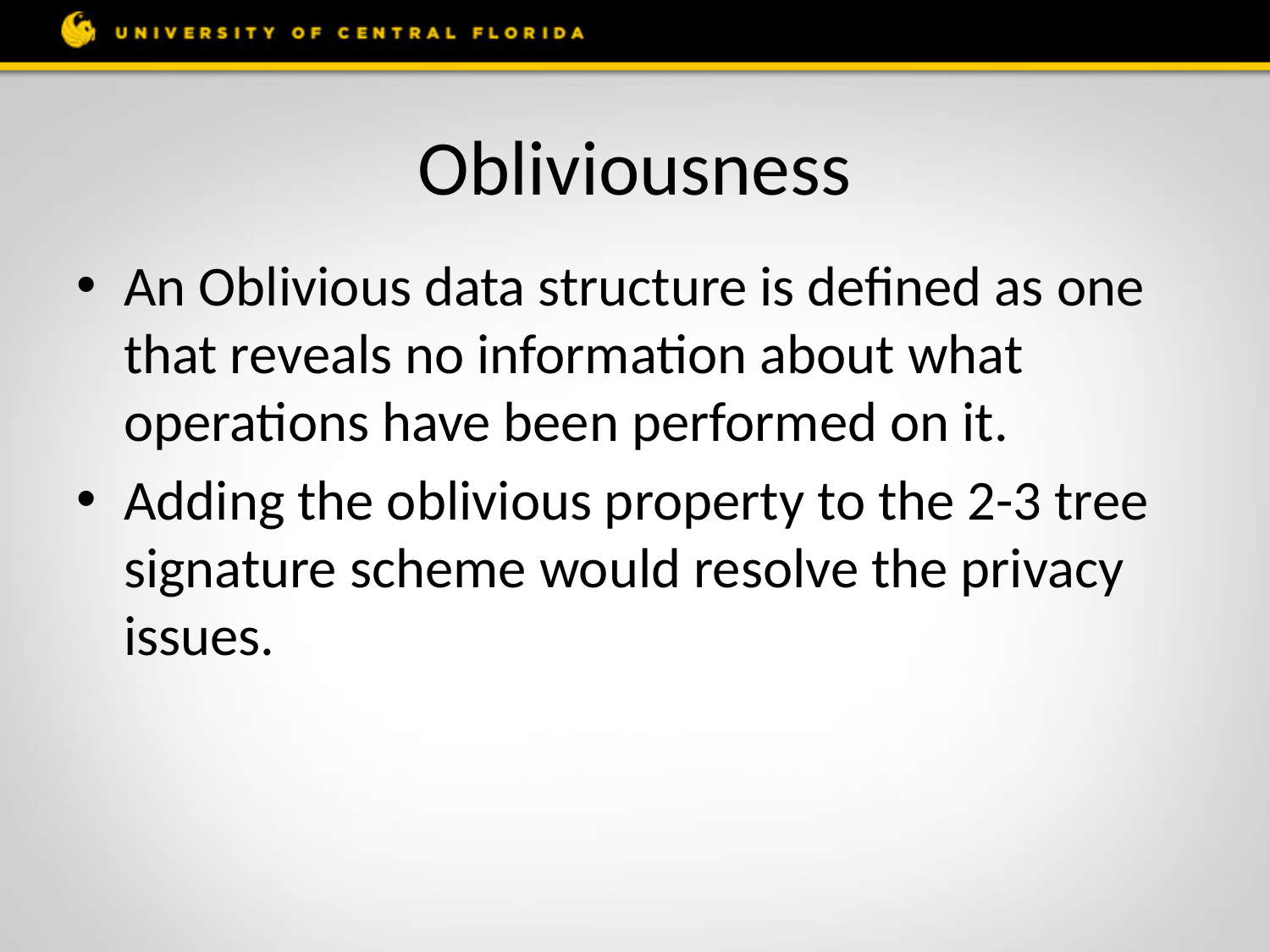

# Obliviousness
An Oblivious data structure is defined as one that reveals no information about what operations have been performed on it.
Adding the oblivious property to the 2-3 tree signature scheme would resolve the privacy issues.